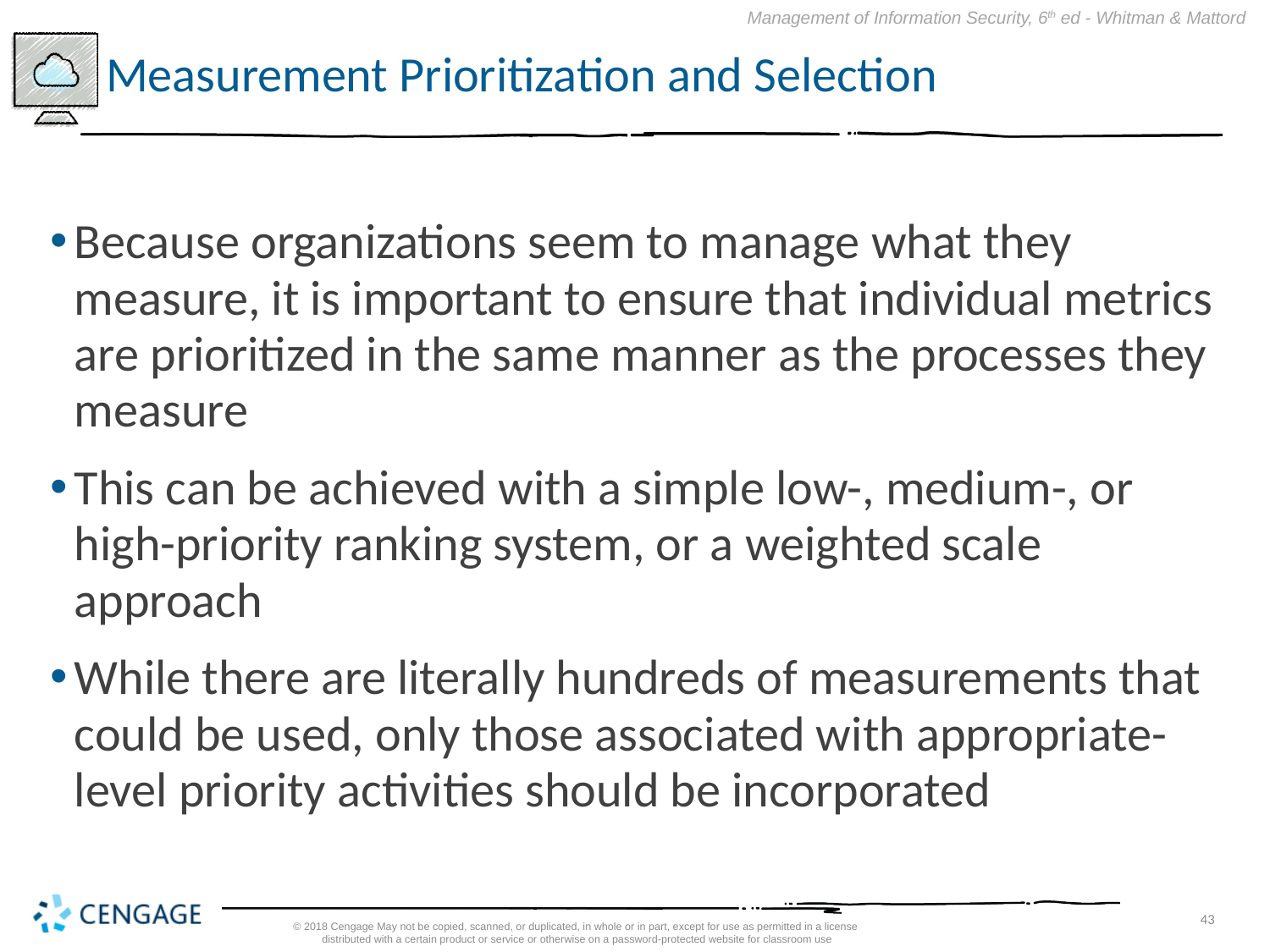

# Measurement Prioritization and Selection
Because organizations seem to manage what they measure, it is important to ensure that individual metrics are prioritized in the same manner as the processes they measure
This can be achieved with a simple low-, medium-, or high-priority ranking system, or a weighted scale approach
While there are literally hundreds of measurements that could be used, only those associated with appropriate-level priority activities should be incorporated